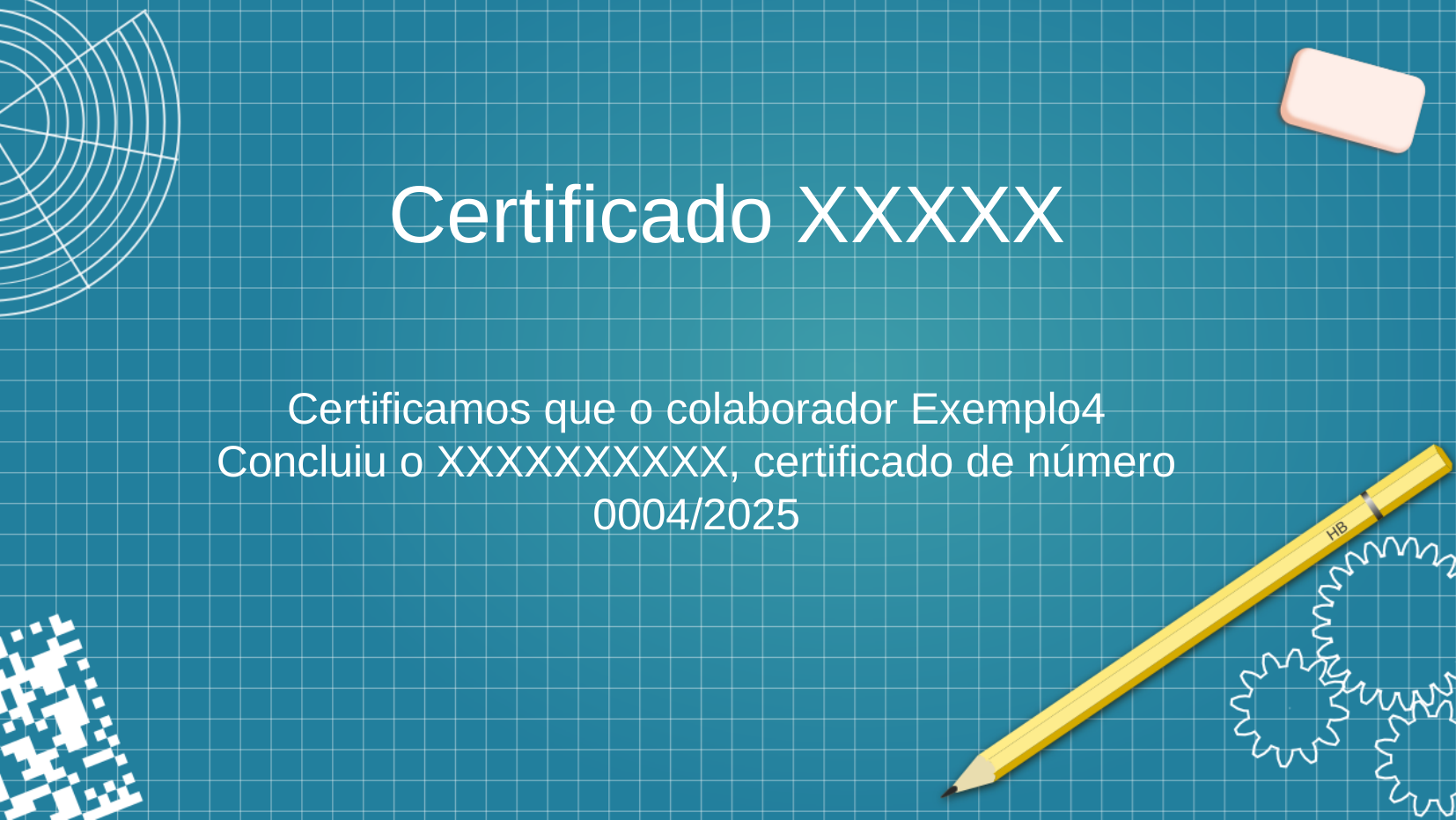

# Certificado XXXXX
Certificamos que o colaborador Exemplo4
Concluiu o XXXXXXXXXX, certificado de número
0004/2025